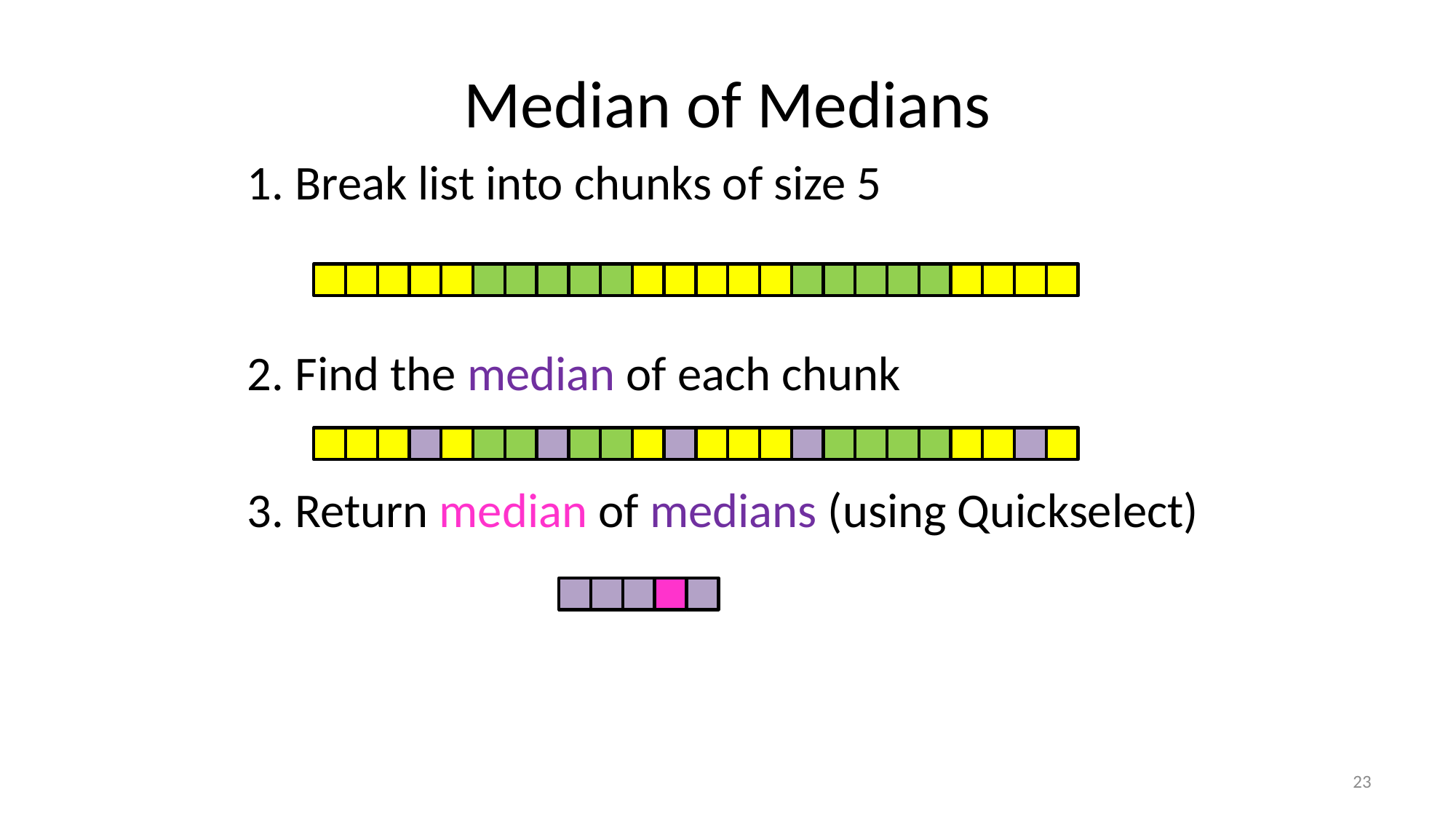

# Median of Medians
1. Break list into chunks of size 5

2. Find the median of each chunk

3. Return median of medians (using Quickselect)

23